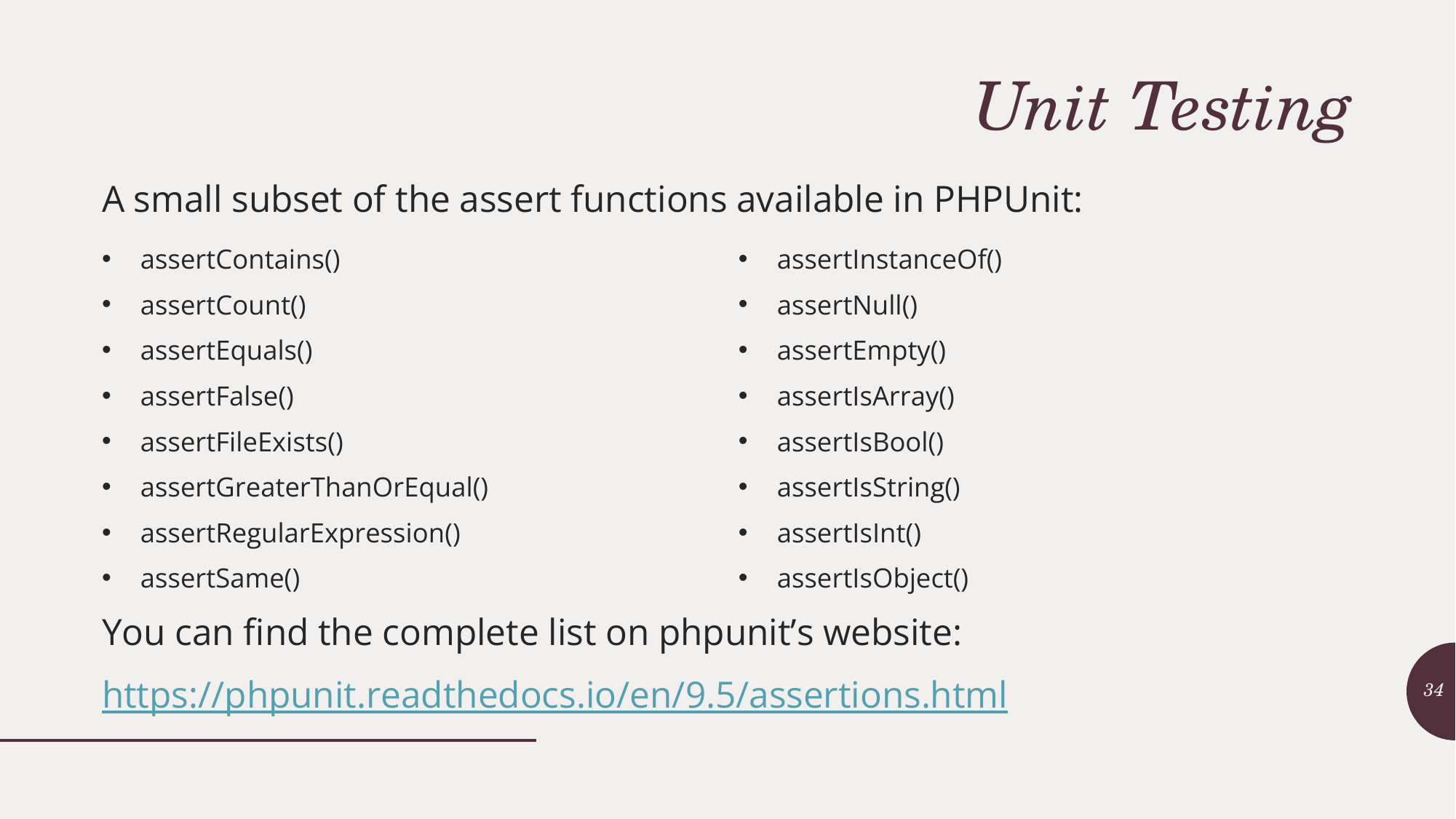

# Unit Testing
A small subset of the assert functions available in PHPUnit:

You can find the complete list on phpunit’s website:
https://phpunit.readthedocs.io/en/9.5/assertions.html
assertContains()
assertCount()
assertEquals()
assertFalse()
assertFileExists()
assertGreaterThanOrEqual()
assertRegularExpression()
assertSame()

assertInstanceOf()
assertNull()
assertEmpty()
assertIsArray()
assertIsBool()
assertIsString()
assertIsInt()
assertIsObject()

34